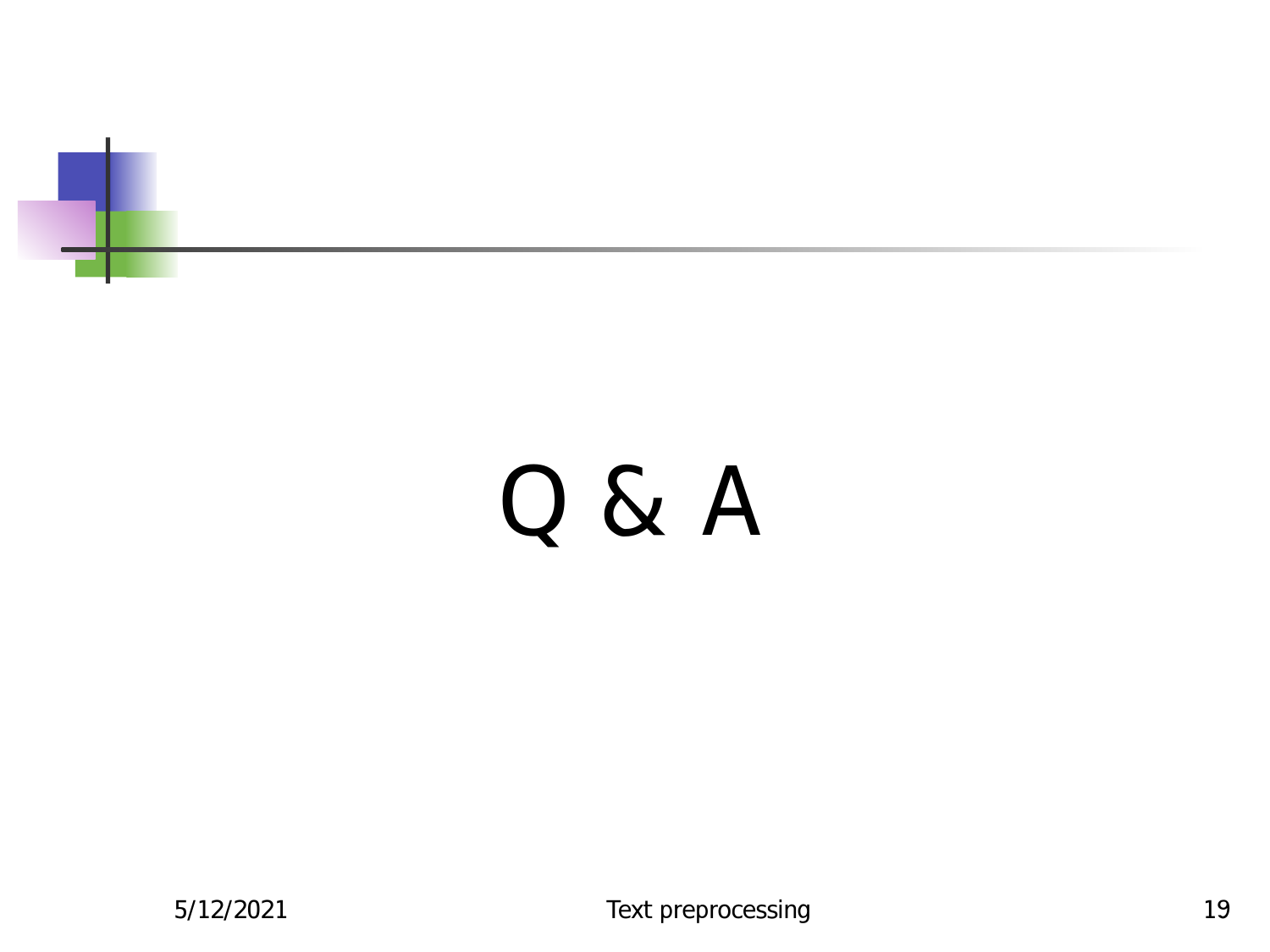

Q & A
5/12/2021
Text preprocessing
19